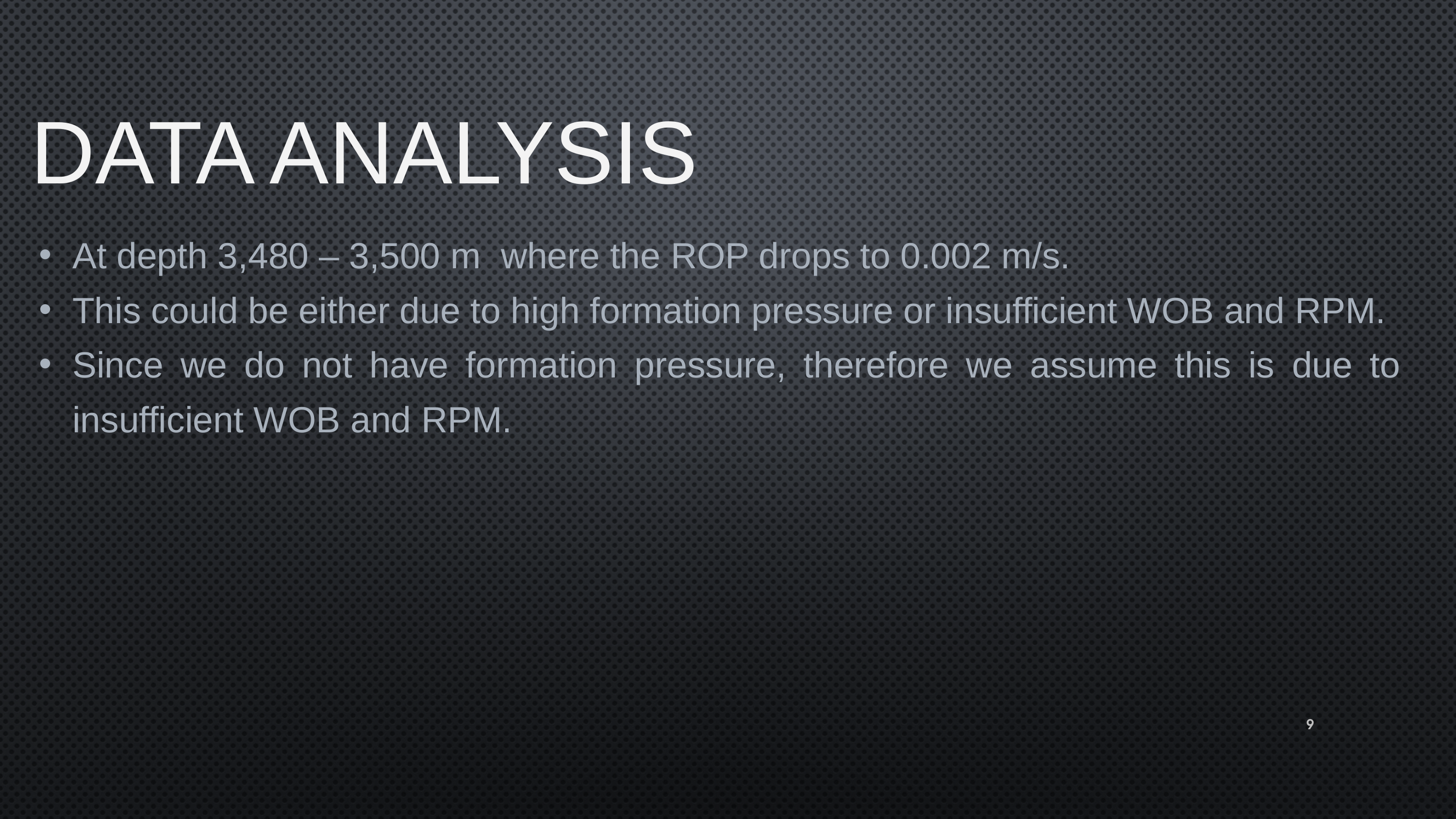

DATA ANALYSIS
At depth 3,480 – 3,500 m  where the ROP drops to 0.002 m/s.
This could be either due to high formation pressure or insufficient WOB and RPM.
Since we do not have formation pressure, therefore we assume this is due to insufficient WOB and RPM.
9